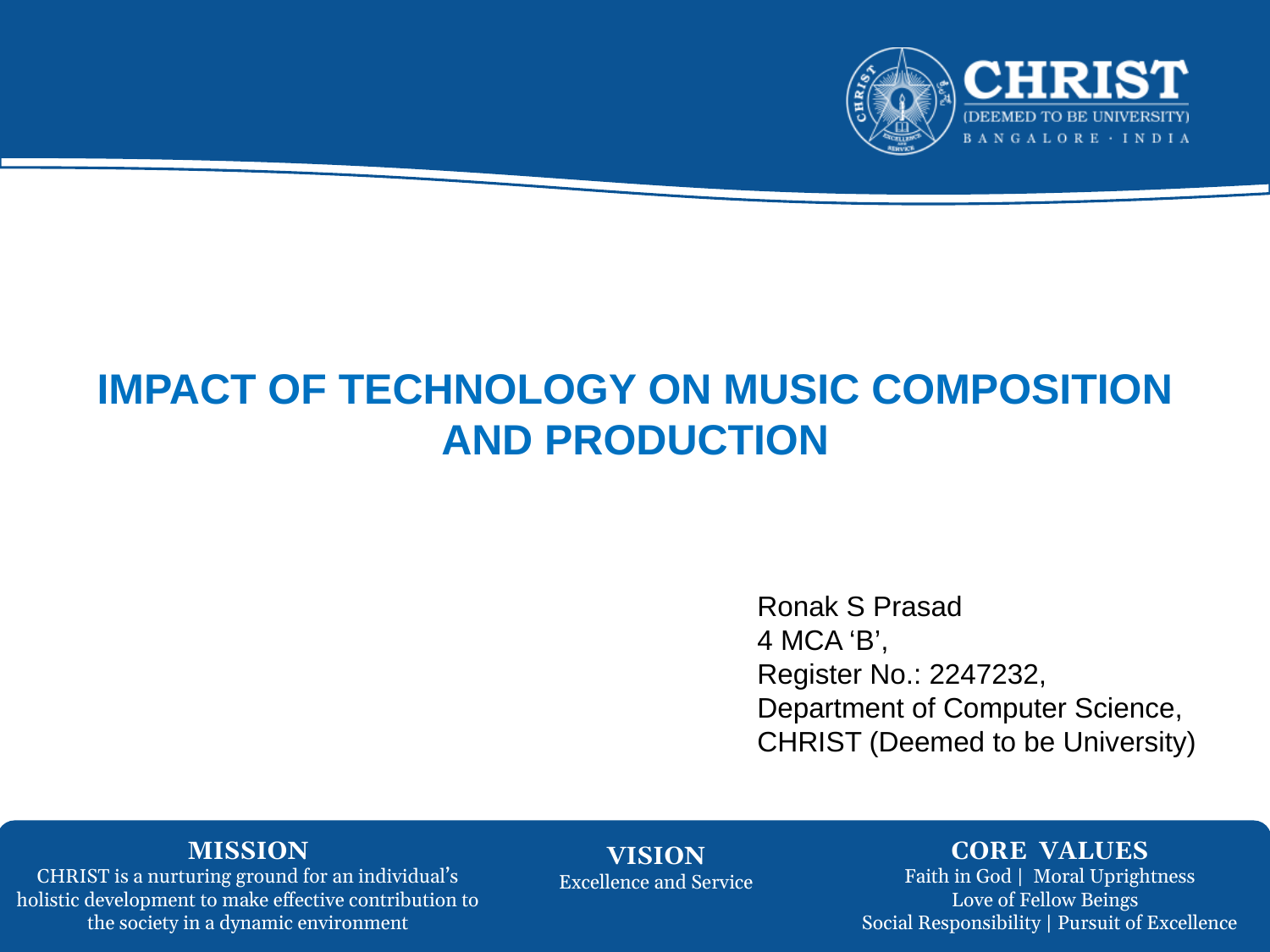

IMPACT OF TECHNOLOGY ON MUSIC COMPOSITION AND PRODUCTION
Ronak S Prasad
4 MCA ‘B’,
Register No.: 2247232,
Department of Computer Science,
CHRIST (Deemed to be University)